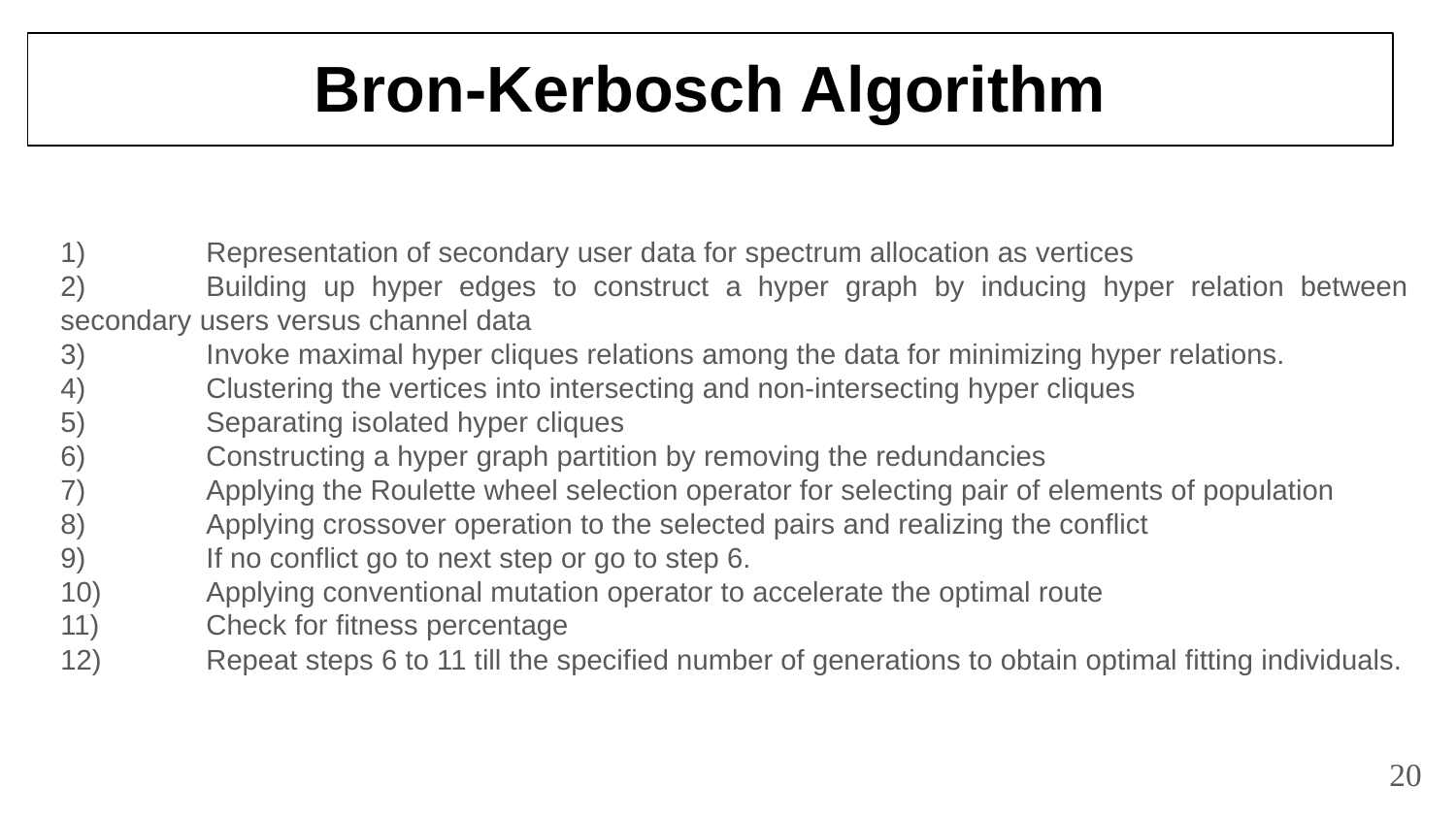

# Bron-Kerbosch Algorithm
1)	Representation of secondary user data for spectrum allocation as vertices
2)	Building up hyper edges to construct a hyper graph by inducing hyper relation between secondary users versus channel data
3)	Invoke maximal hyper cliques relations among the data for minimizing hyper relations.
4)	Clustering the vertices into intersecting and non-intersecting hyper cliques
5)	Separating isolated hyper cliques
6)	Constructing a hyper graph partition by removing the redundancies
7)	Applying the Roulette wheel selection operator for selecting pair of elements of population
8)	Applying crossover operation to the selected pairs and realizing the conflict
9)	If no conflict go to next step or go to step 6.
10)	Applying conventional mutation operator to accelerate the optimal route
11)	Check for fitness percentage
12)	Repeat steps 6 to 11 till the specified number of generations to obtain optimal fitting individuals.

20